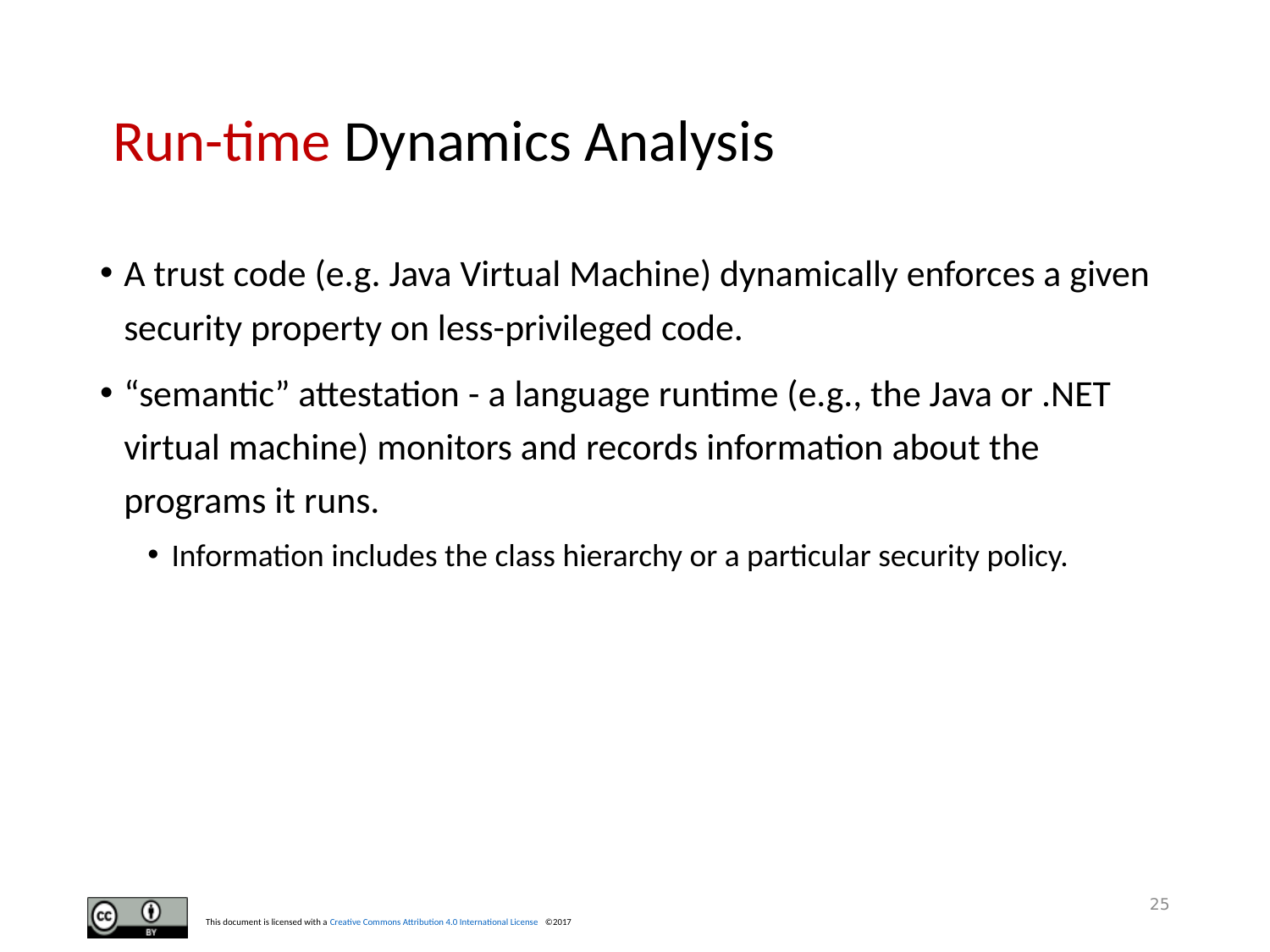

# Run-time Dynamics Analysis
A trust code (e.g. Java Virtual Machine) dynamically enforces a given security property on less-privileged code.
“semantic” attestation - a language runtime (e.g., the Java or .NET virtual machine) monitors and records information about the programs it runs.
Information includes the class hierarchy or a particular security policy.

25